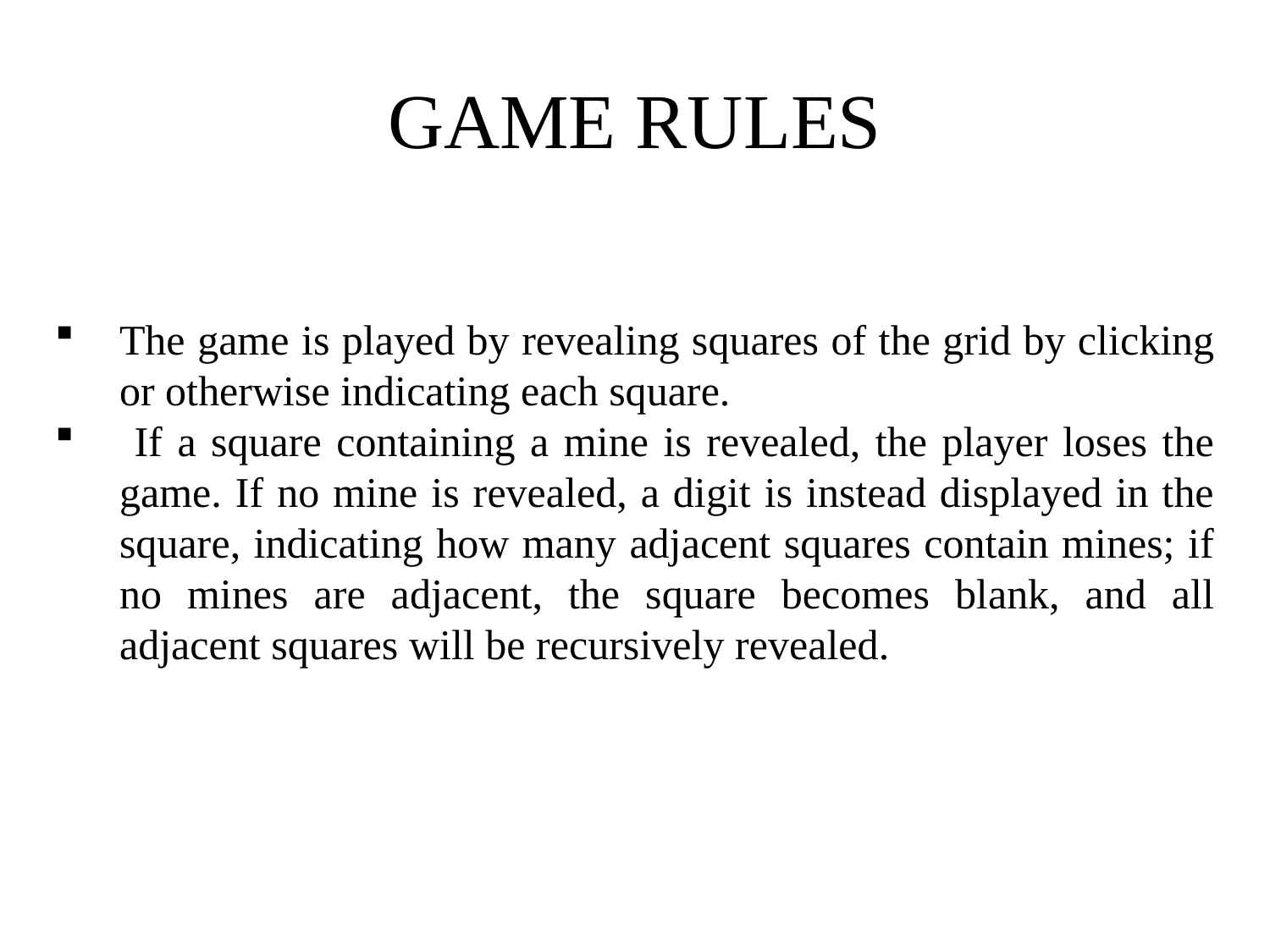

# GAME RULES

The game is played by revealing squares of the grid by clicking or otherwise indicating each square.
 If a square containing a mine is revealed, the player loses the game. If no mine is revealed, a digit is instead displayed in the square, indicating how many adjacent squares contain mines; if no mines are adjacent, the square becomes blank, and all adjacent squares will be recursively revealed.